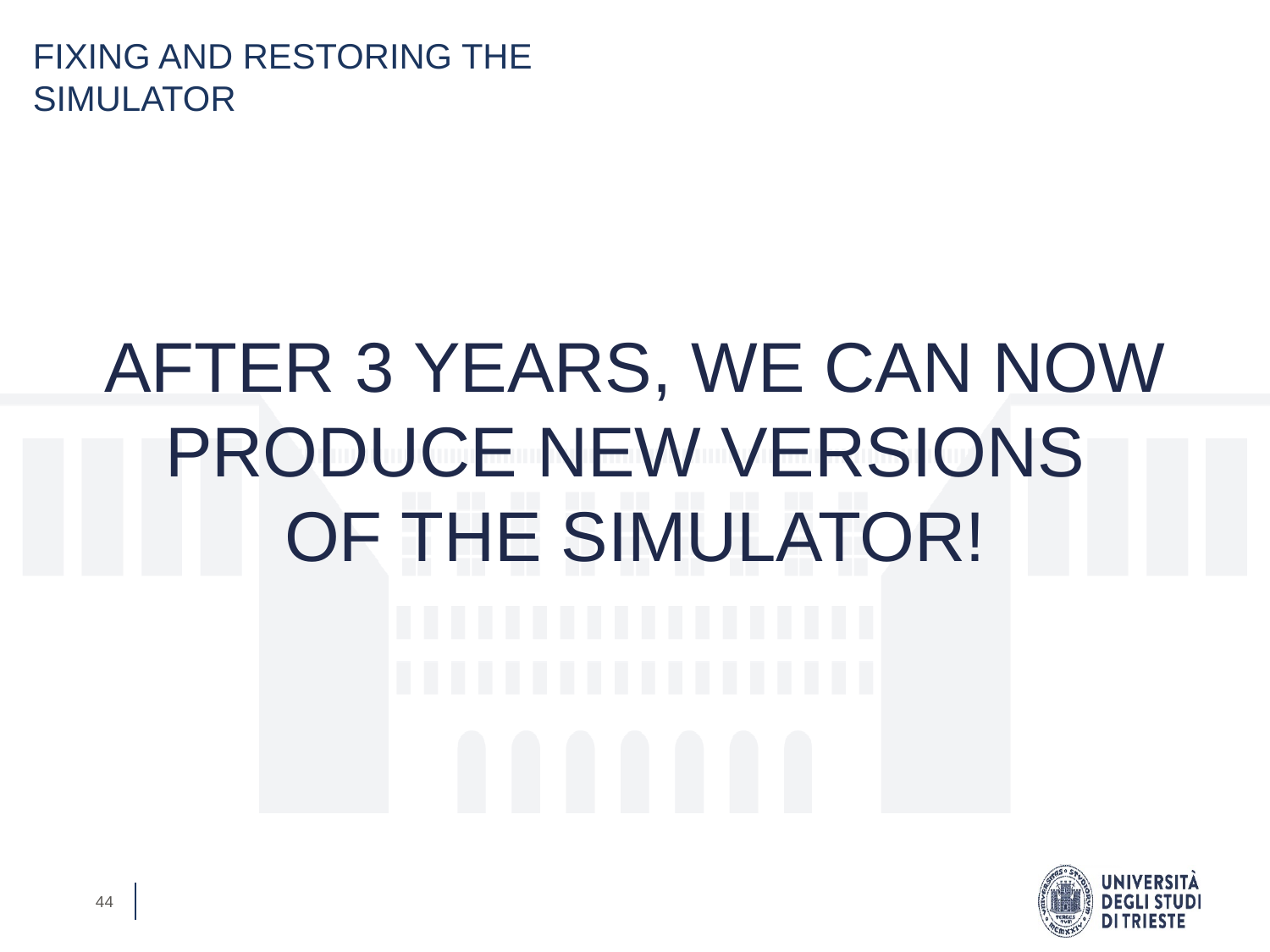

FIXING AND RESTORING THE SIMULATOR
AFTER 3 YEARS, WE CAN NOW PRODUCE NEW VERSIONS
OF THE SIMULATOR!
44